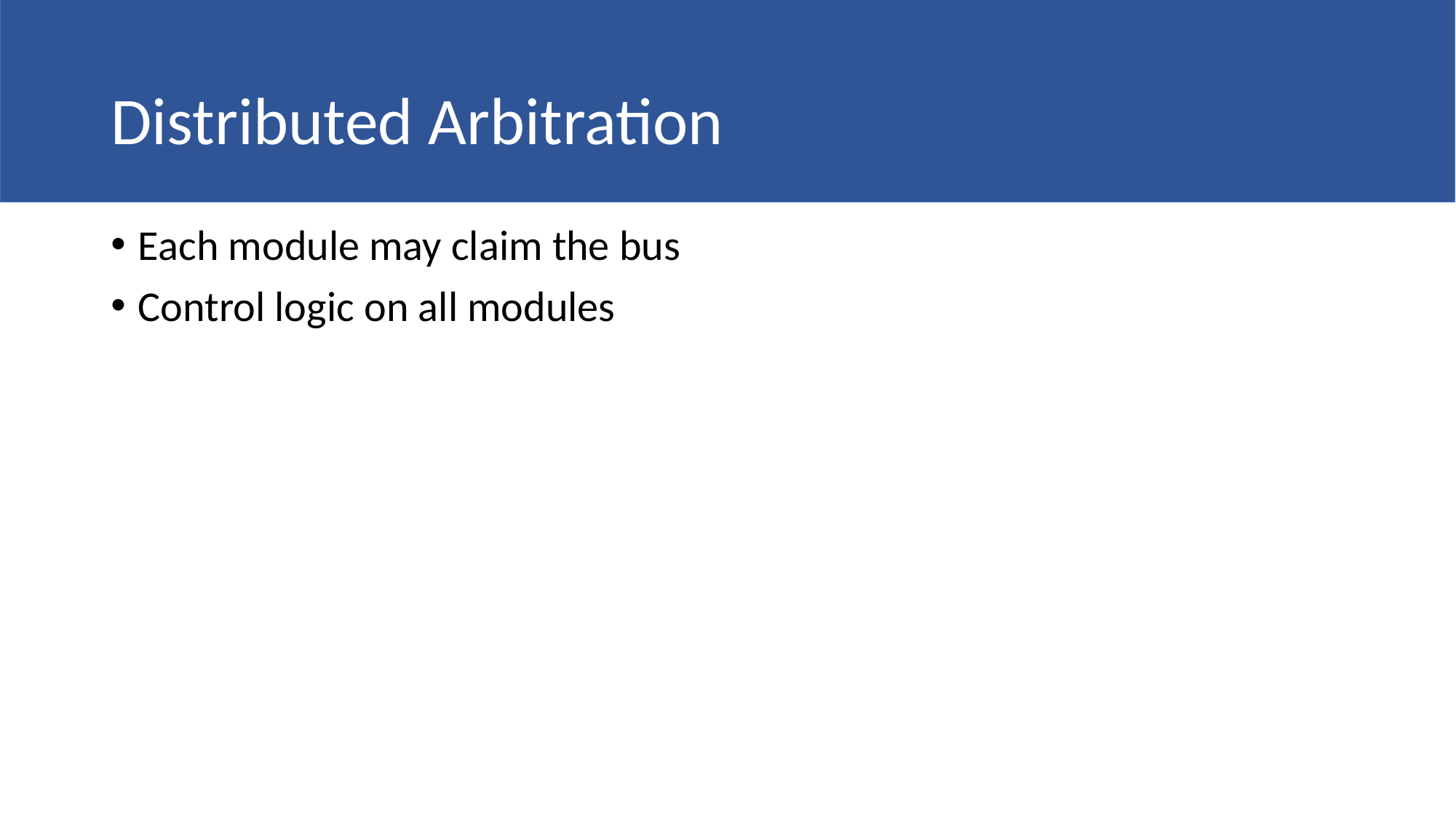

# Distributed Arbitration
Each module may claim the bus
Control logic on all modules